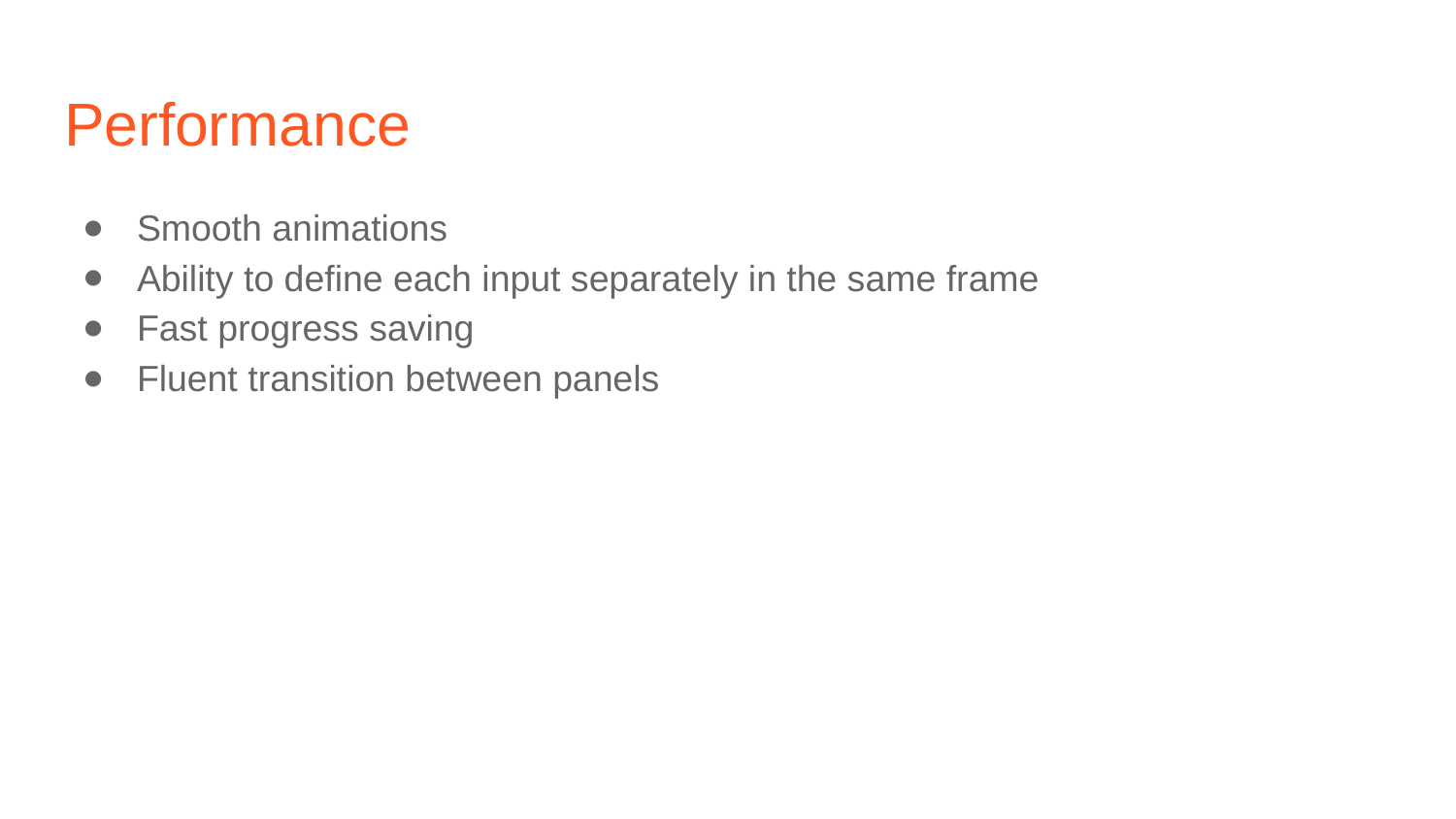

# Performance
Smooth animations
Ability to define each input separately in the same frame
Fast progress saving
Fluent transition between panels